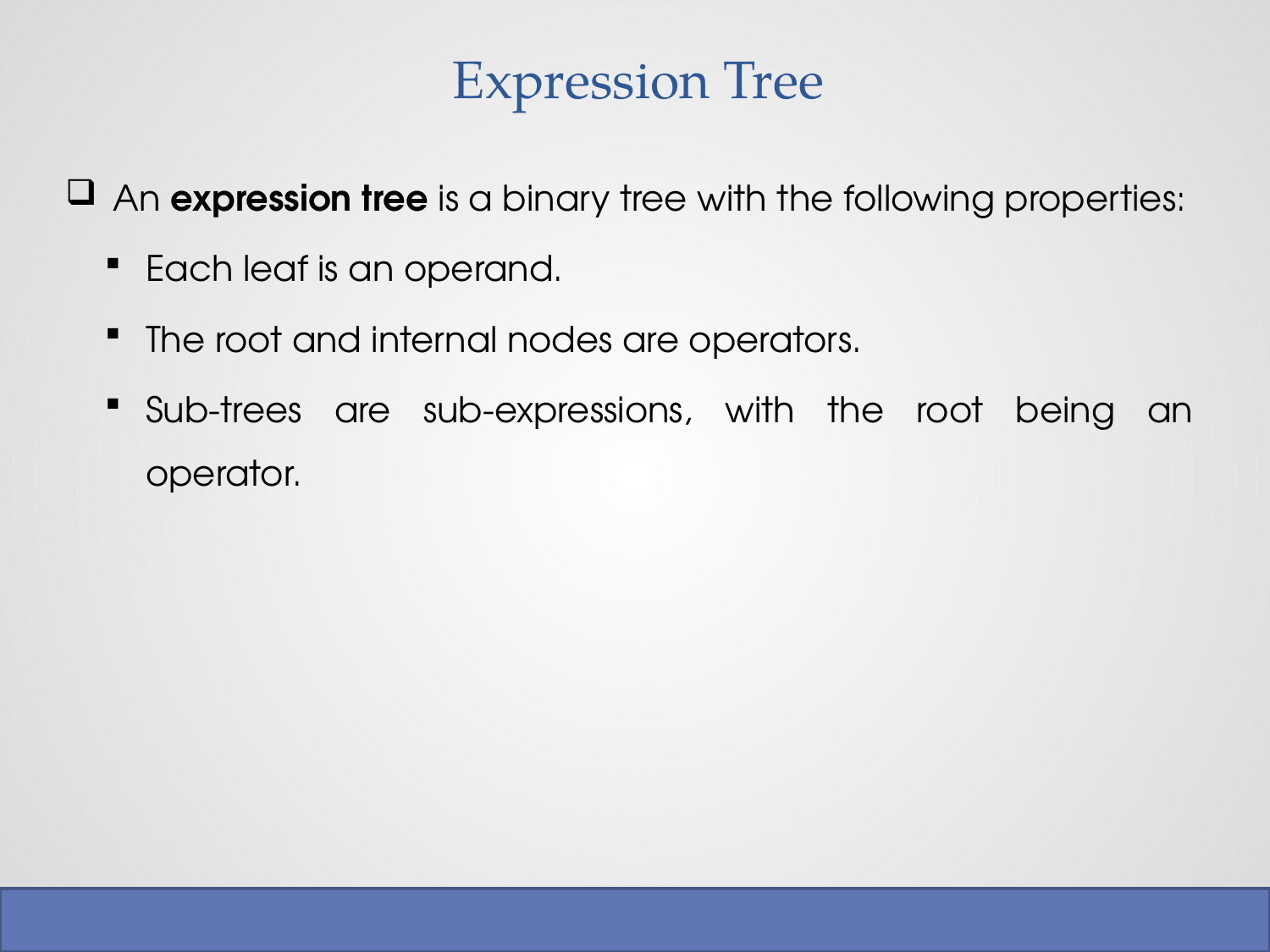

# Expression Tree
An expression tree is a binary tree with the following properties:
Each leaf is an operand.
The root and internal nodes are operators.
Sub-trees are sub-expressions, with the root being an operator.